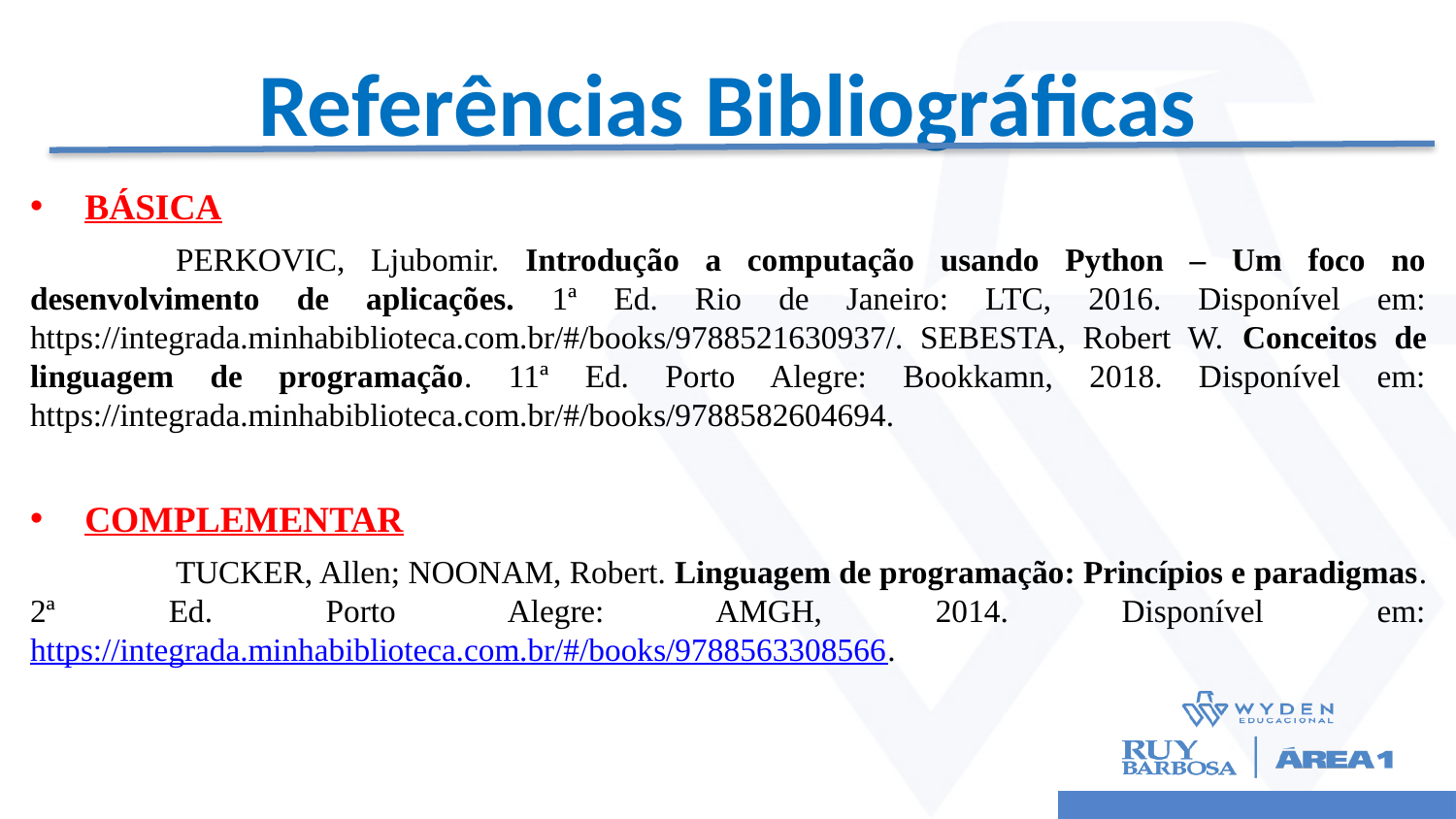

# Referências Bibliográficas
BÁSICA
	PERKOVIC, Ljubomir. Introdução a computação usando Python – Um foco no desenvolvimento de aplicações. 1ª Ed. Rio de Janeiro: LTC, 2016. Disponível em: https://integrada.minhabiblioteca.com.br/#/books/9788521630937/. SEBESTA, Robert W. Conceitos de linguagem de programação. 11ª Ed. Porto Alegre: Bookkamn, 2018. Disponível em: https://integrada.minhabiblioteca.com.br/#/books/9788582604694.

COMPLEMENTAR
	TUCKER, Allen; NOONAM, Robert. Linguagem de programação: Princípios e paradigmas. 2ª Ed. Porto Alegre: AMGH, 2014. Disponível em: https://integrada.minhabiblioteca.com.br/#/books/9788563308566.